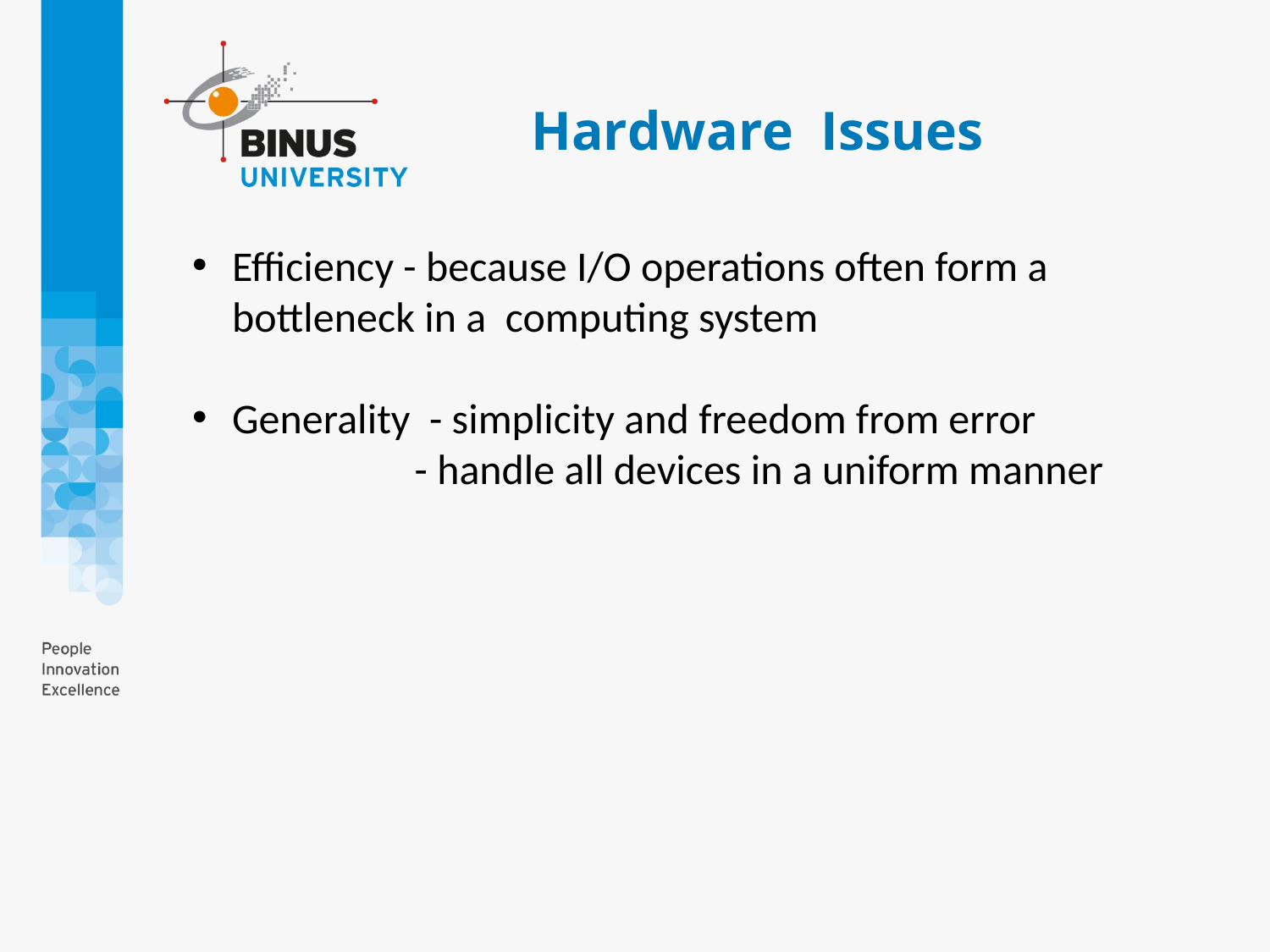

# Hardware  Issues
Efficiency - because I/O operations often form a bottleneck in a  computing system

Generality  - simplicity and freedom from error
    	          - handle all devices in a uniform manner